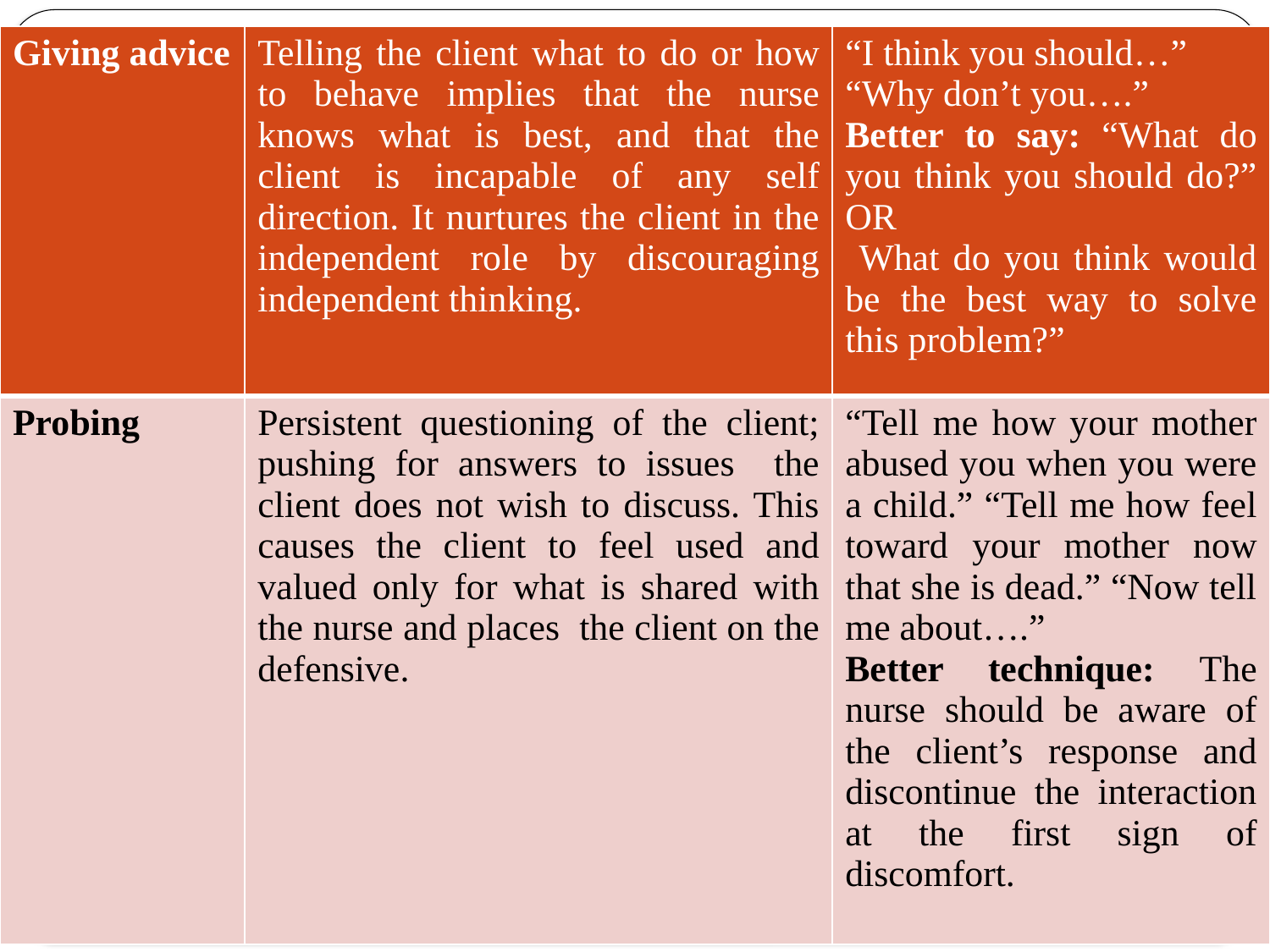

| Giving advice | Telling the client what to do or how to behave implies that the nurse knows what is best, and that the client is incapable of any self direction. It nurtures the client in the independent role by discouraging independent thinking. | “I think you should…” “Why don’t you….” Better to say: “What do you think you should do?” OR What do you think would be the best way to solve this problem?” |
| --- | --- | --- |
| Probing | Persistent questioning of the client; pushing for answers to issues the client does not wish to discuss. This causes the client to feel used and valued only for what is shared with the nurse and places the client on the defensive. | “Tell me how your mother abused you when you were a child.” “Tell me how feel toward your mother now that she is dead.” “Now tell me about….” Better technique: The nurse should be aware of the client’s response and discontinue the interaction at the first sign of discomfort. |
#